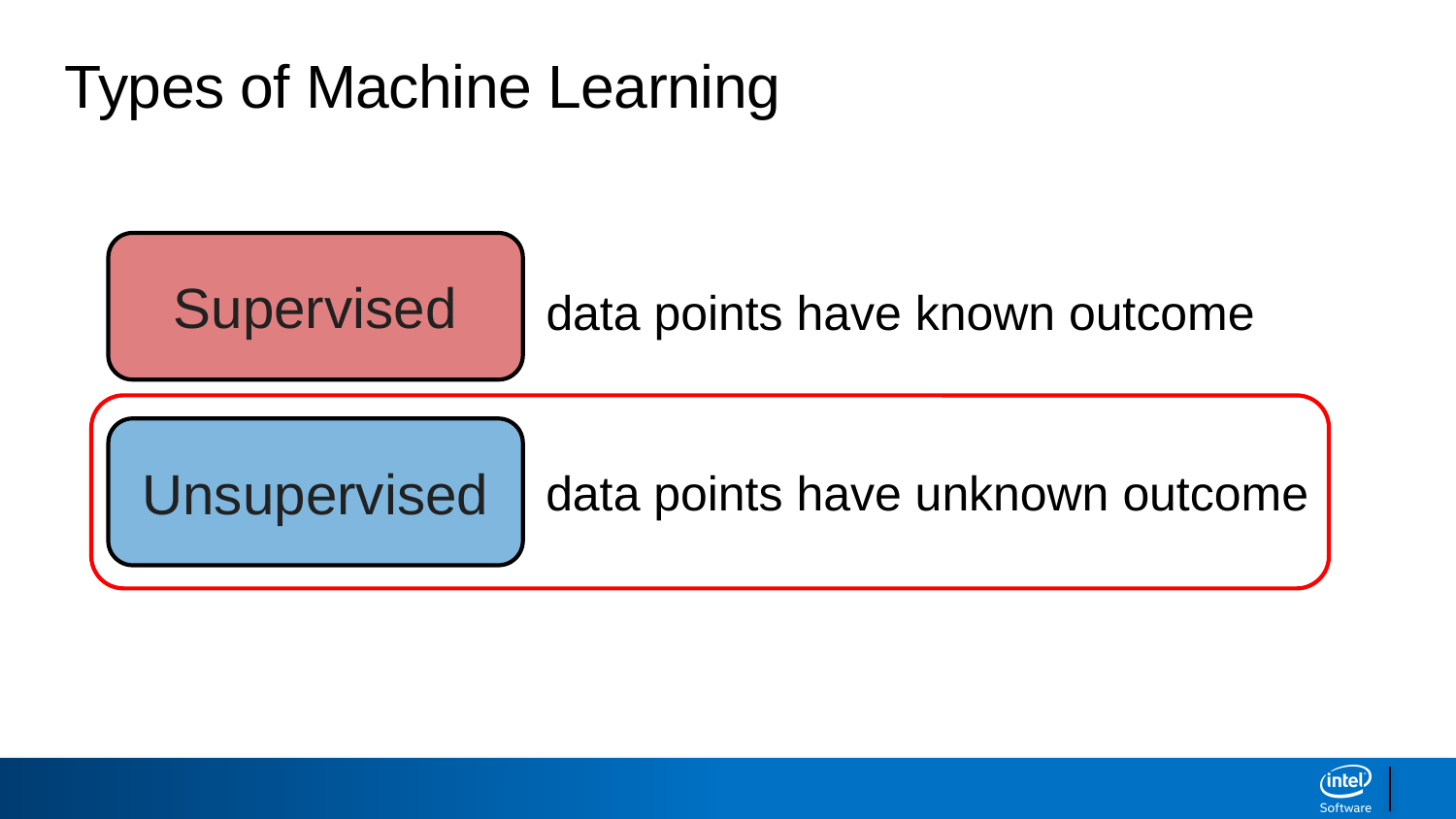

Types of Machine Learning
Supervised
data points have known outcome

Unsupervised
data points have unknown outcome